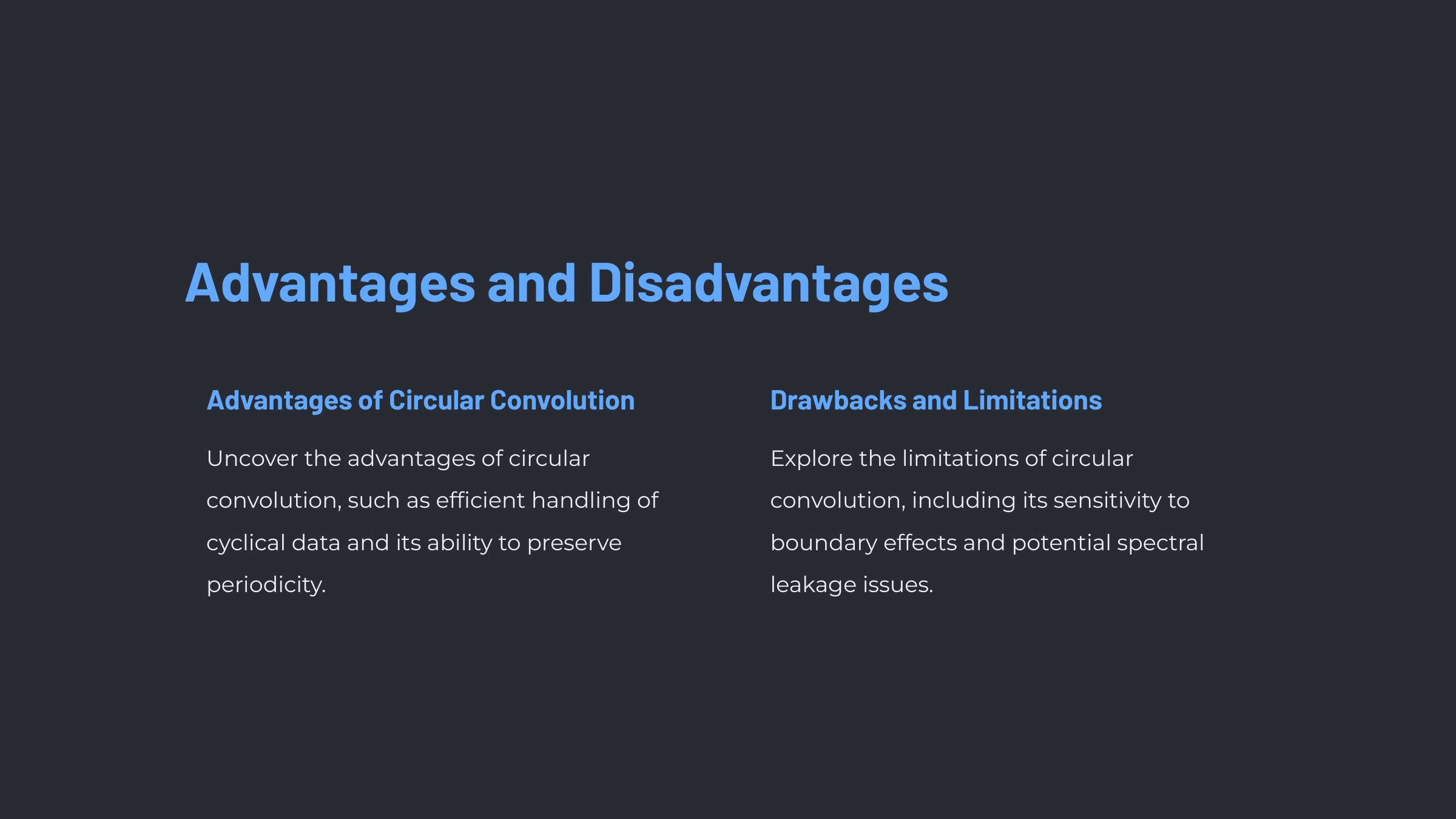

Advantages and Disadvantages

Advantages of Circular Convolution
Drawbacks and Limitations
Uncover the advantages of circular convolution, such as efficient handling of cyclical data and its ability to preserve periodicity.
Explore the limitations of circular convolution, including its sensitivity to boundary effects and potential spectral leakage issues.